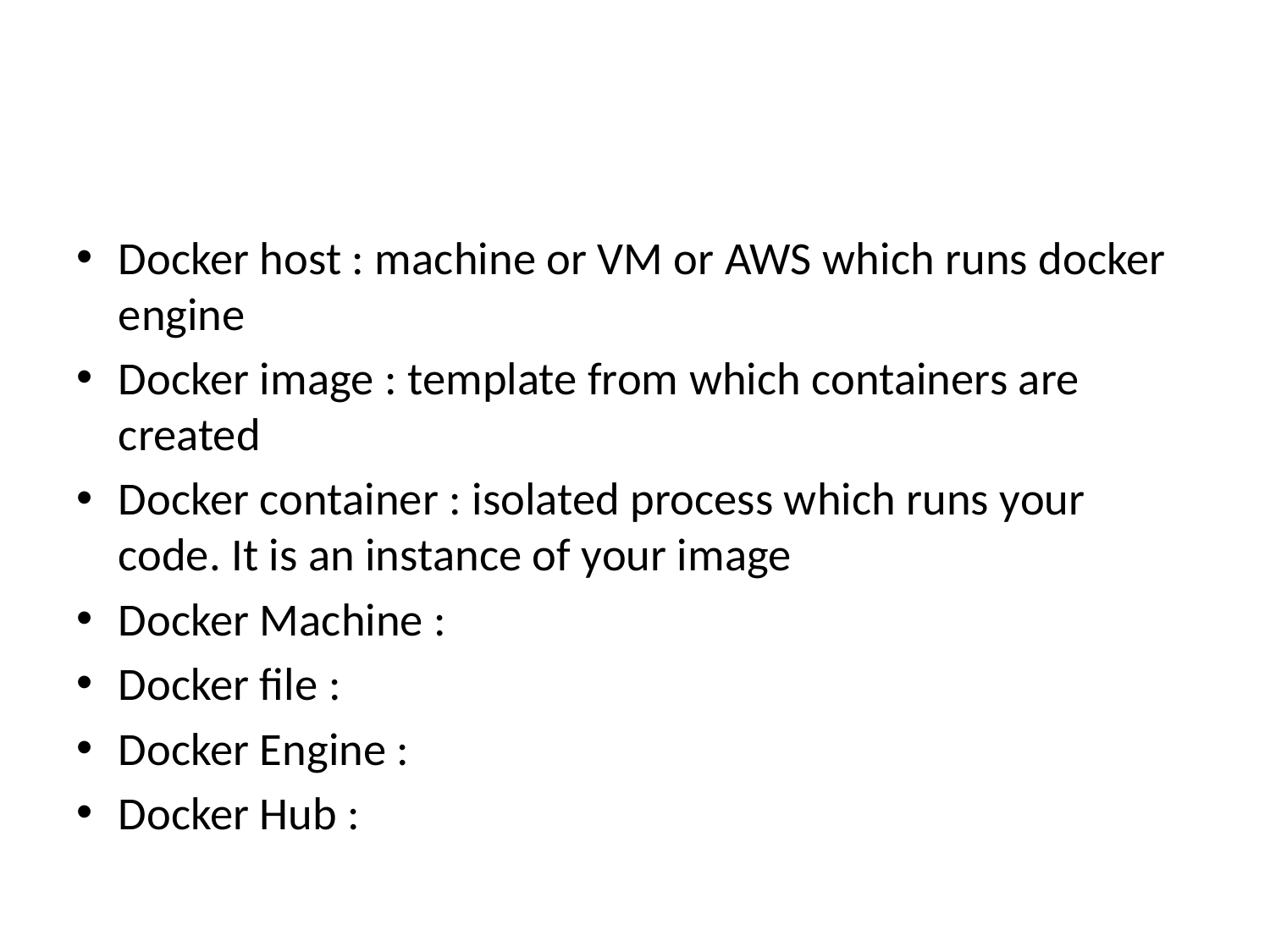

#
Docker host : machine or VM or AWS which runs docker engine
Docker image : template from which containers are created
Docker container : isolated process which runs your code. It is an instance of your image
Docker Machine :
Docker file :
Docker Engine :
Docker Hub :